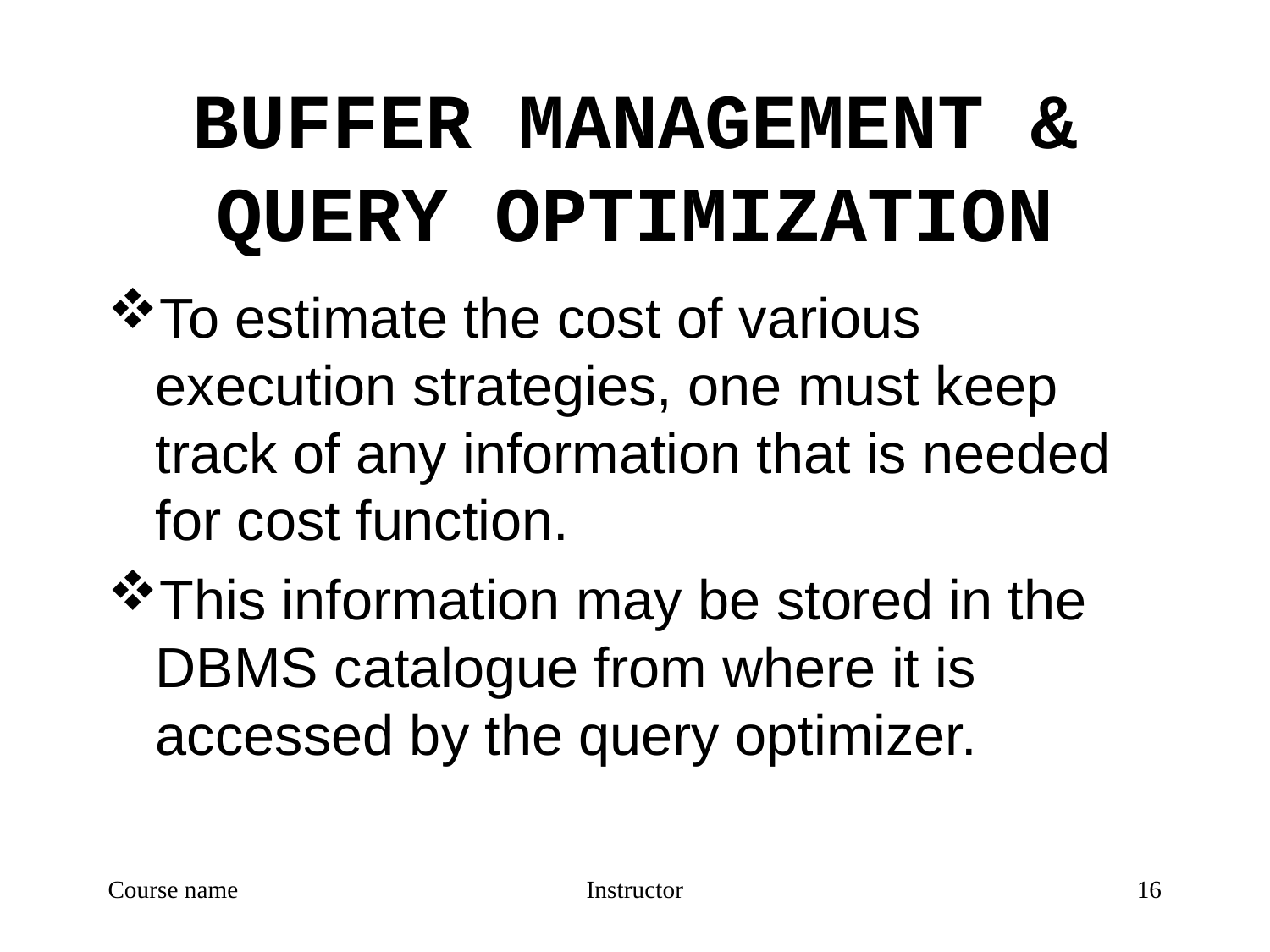

# BUFFER MANAGEMENT & QUERY OPTIMIZATION
To estimate the cost of various execution strategies, one must keep track of any information that is needed for cost function.
This information may be stored in the DBMS catalogue from where it is accessed by the query optimizer.

Course name
Instructor
16